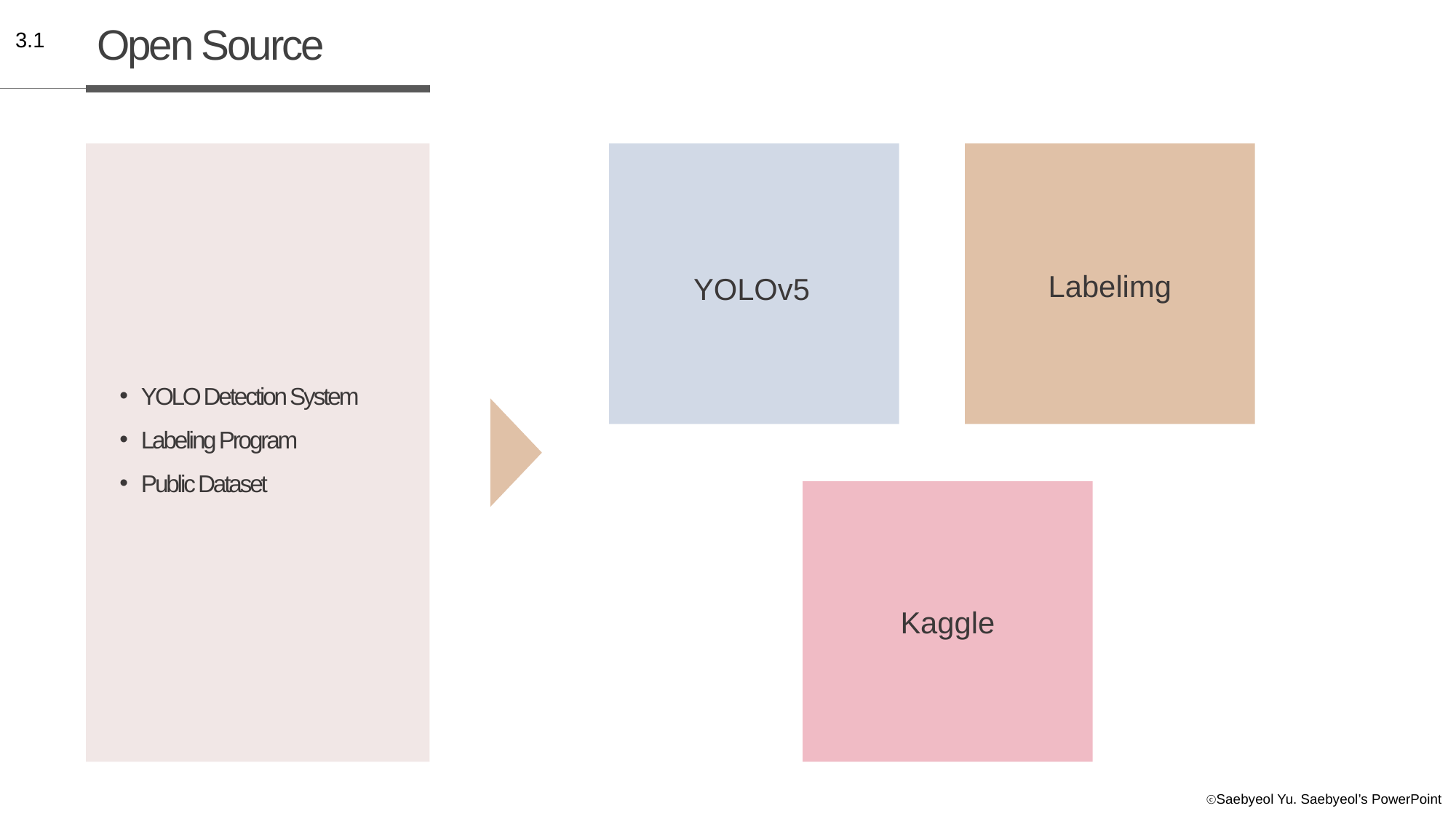

Open Source
3.1

Labelimg
YOLOv5
YOLO Detection System
Labeling Program
Public Dataset

Kaggle